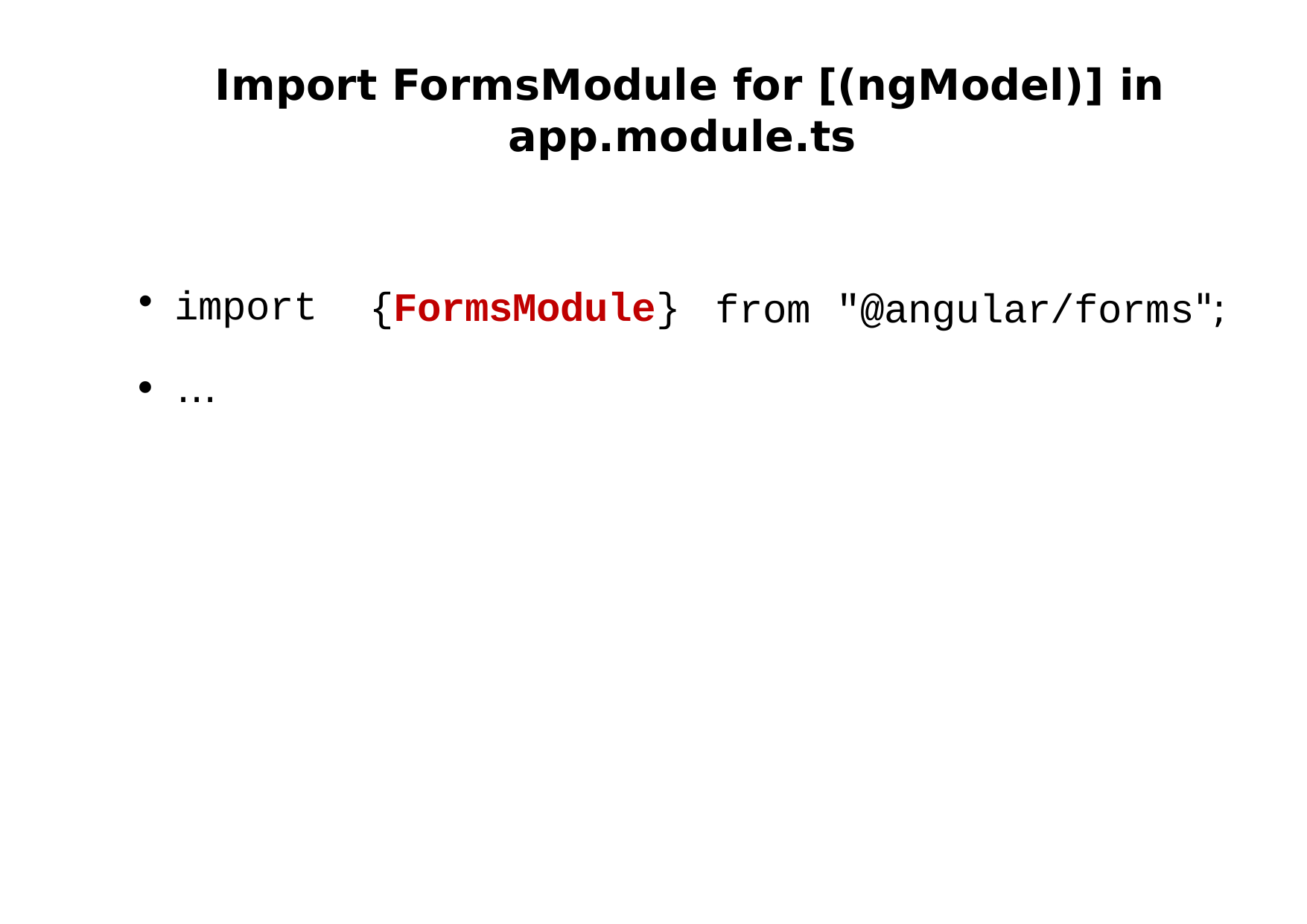

# Import FormsModule for [(ngModel)] in app.module.ts
import
•	…
{FormsModule}
from	"@angular/forms";